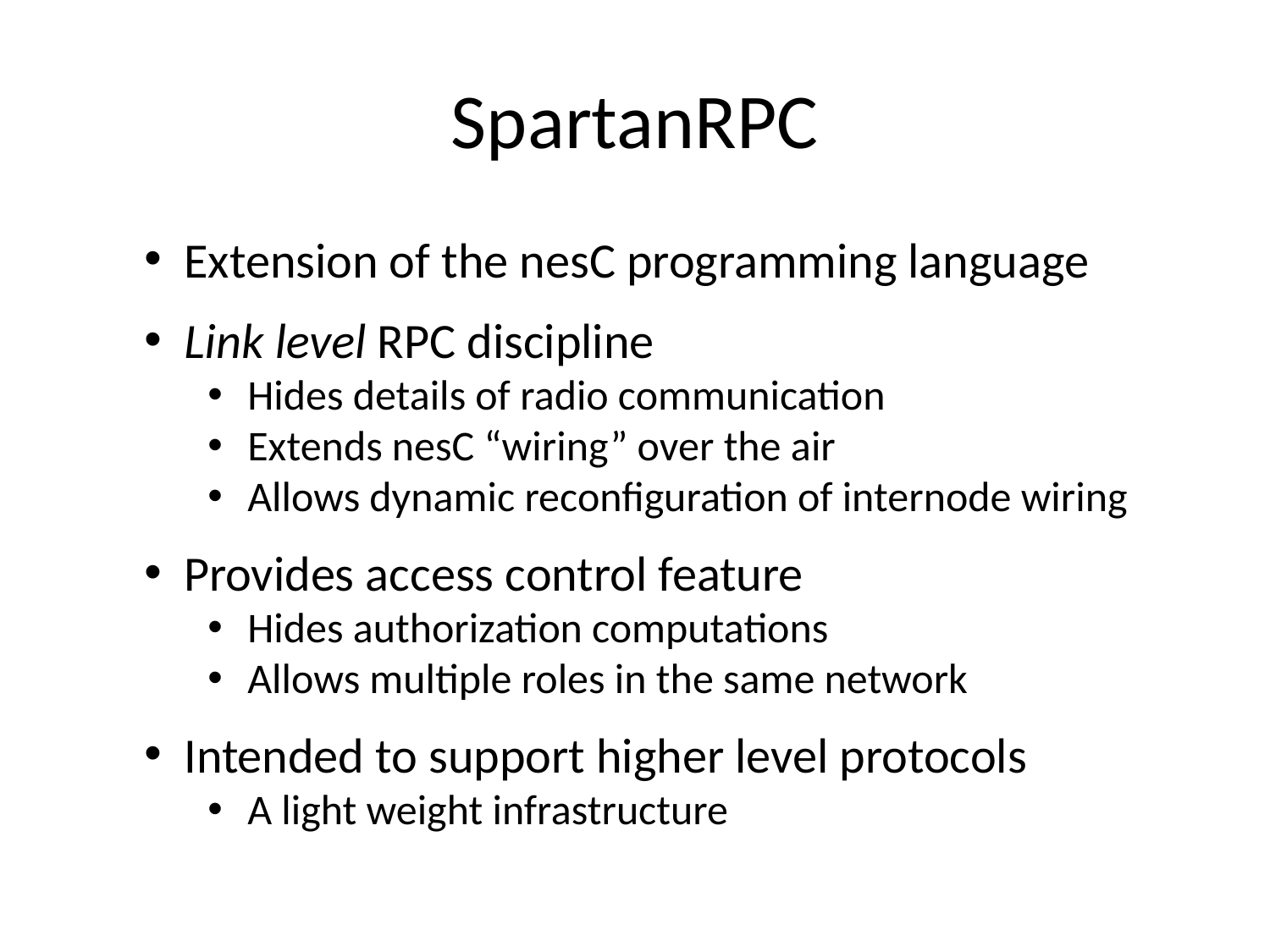

# SpartanRPC
Extension of the nesC programming language
Link level RPC discipline
Hides details of radio communication
Extends nesC “wiring” over the air
Allows dynamic reconfiguration of internode wiring
Provides access control feature
Hides authorization computations
Allows multiple roles in the same network
Intended to support higher level protocols
A light weight infrastructure